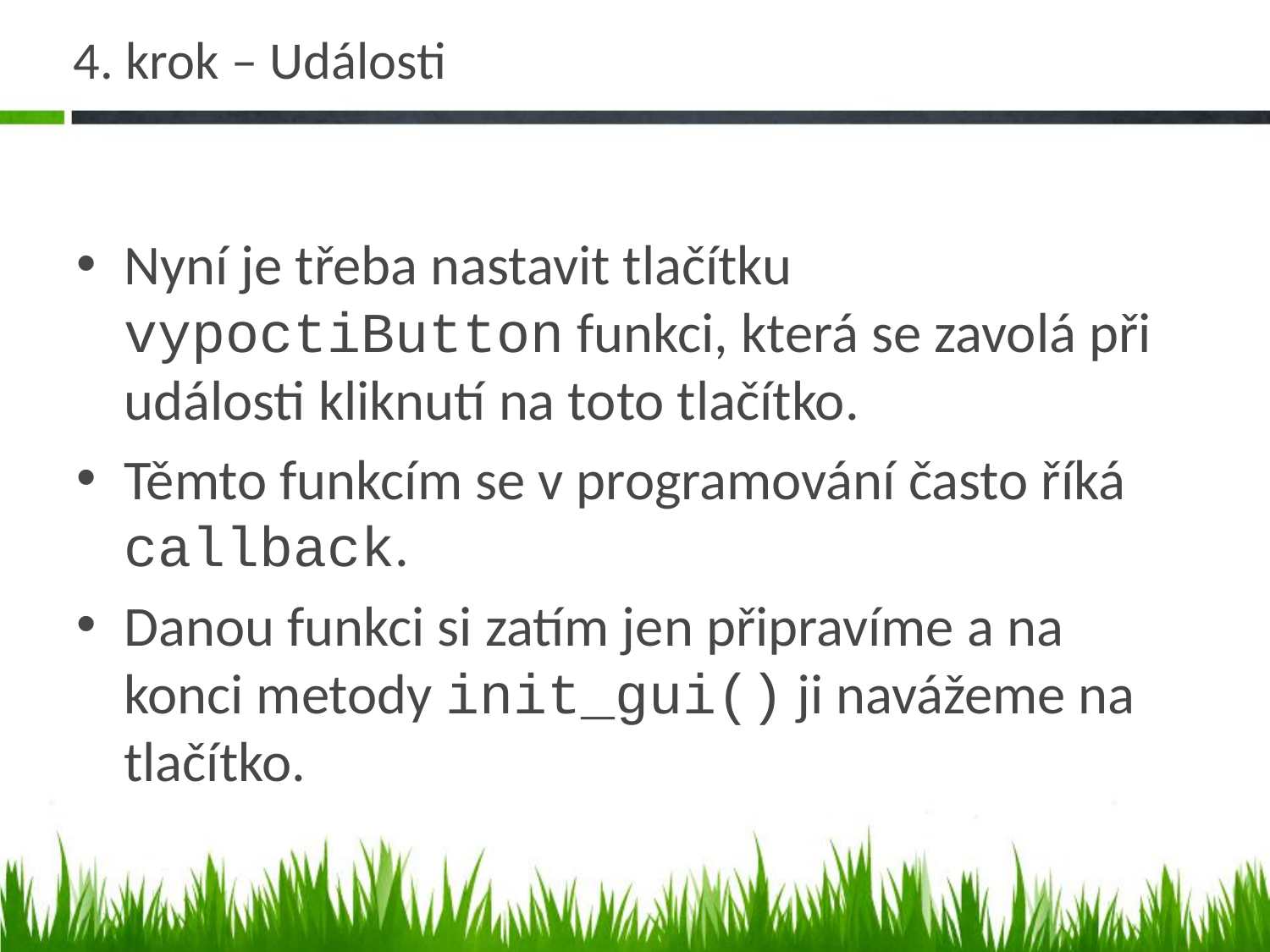

# 4. krok – Události
Nyní je třeba nastavit tlačítku vypoctiButton funkci, která se zavolá při události kliknutí na toto tlačítko.
Těmto funkcím se v programování často říká callback.
Danou funkci si zatím jen připravíme a na konci metody init_gui() ji navážeme na tlačítko.